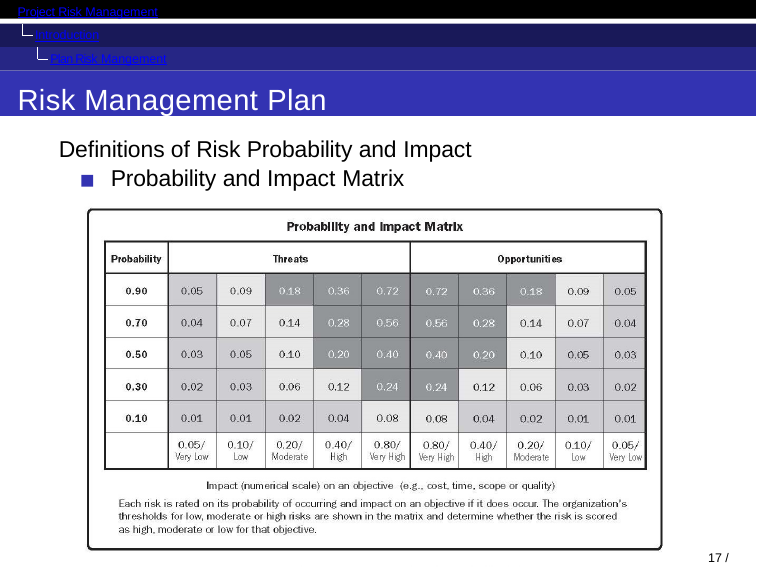

Project Risk Management
Introduction
Plan Risk Mangement

Risk Management Plan
Definitions of Risk Probability and Impact  Probability and Impact Matrix

17 / 98